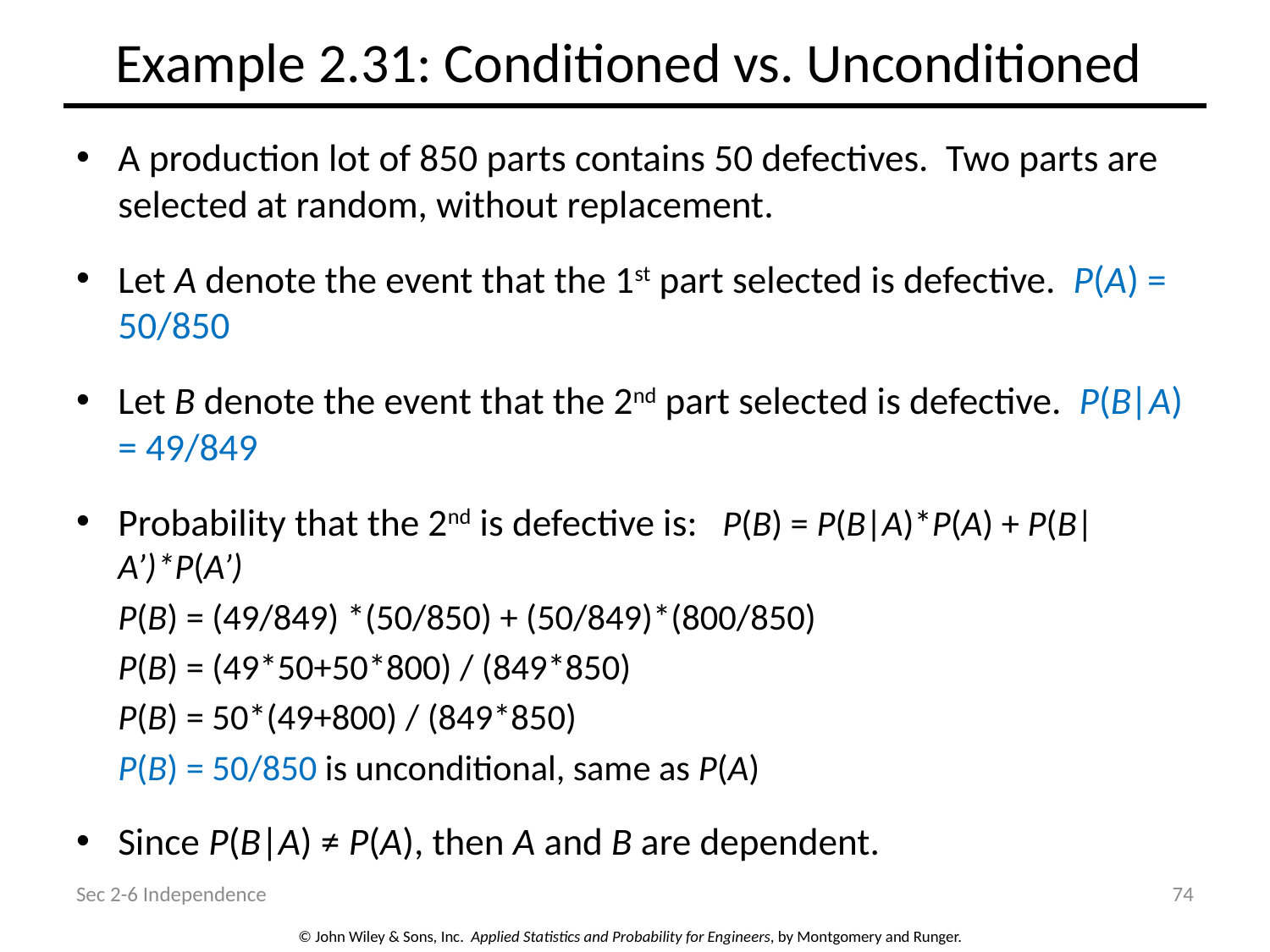

# Example 2.31: Conditioned vs. Unconditioned
A production lot of 850 parts contains 50 defectives.  Two parts are selected at random, without replacement.

Let A denote the event that the 1st part selected is defective.  P(A) = 50/850

Let B denote the event that the 2nd part selected is defective.  P(B|A) = 49/849

Probability that the 2nd is defective is: 				P(B) = P(B|A)*P(A) + P(B|A’)*P(A’)
		P(B) = (49/849) *(50/850) + (50/849)*(800/850)
		P(B) = (49*50+50*800) / (849*850)
		P(B) = 50*(49+800) / (849*850)
		P(B) = 50/850 is unconditional, same as P(A)

Since P(B|A) ≠ P(A), then A and B are dependent.
Sec 2-6 Independence
74